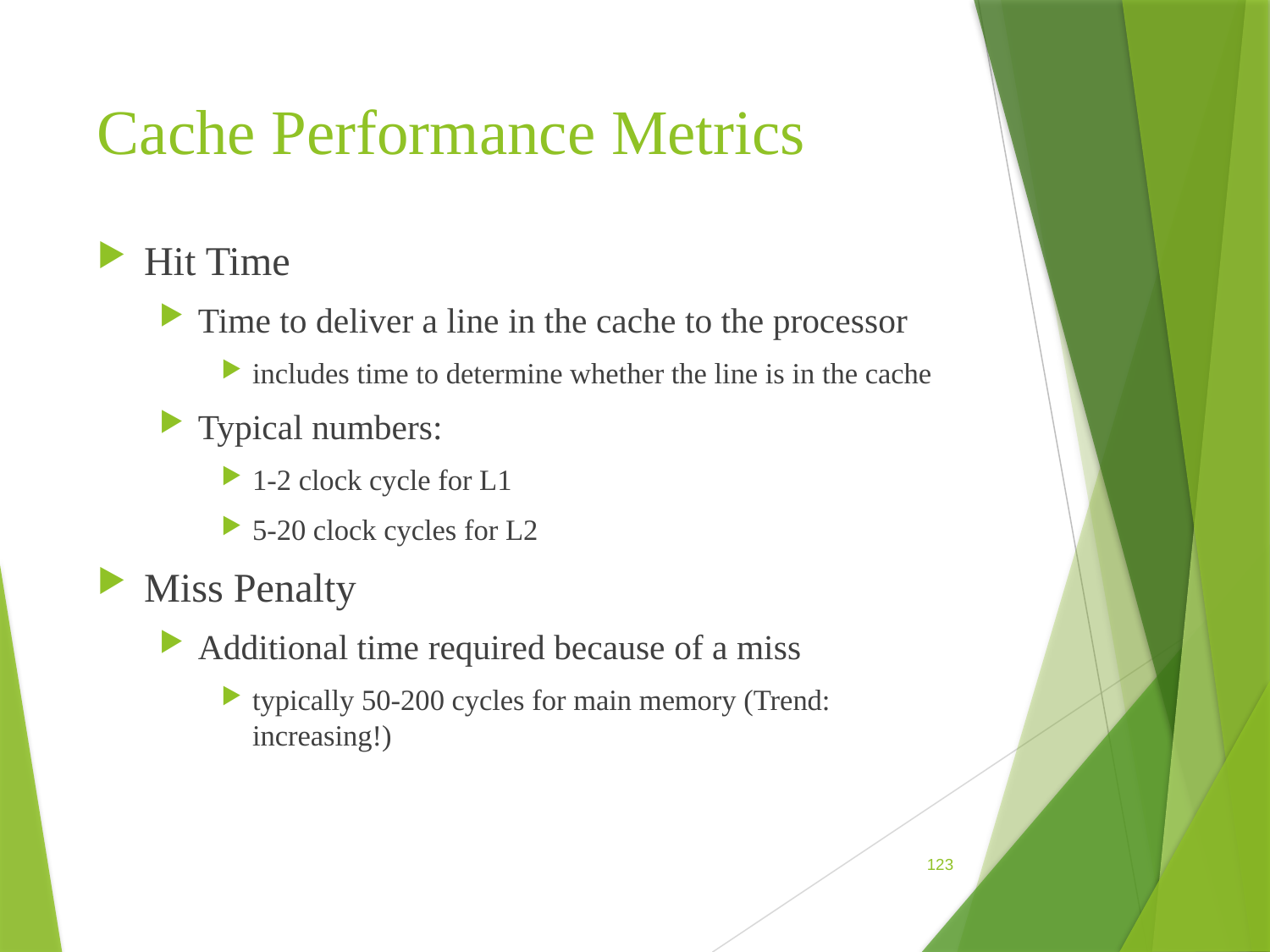

# Cache Performance Metrics
Hit Time
Time to deliver a line in the cache to the processor
includes time to determine whether the line is in the cache
Typical numbers:
1-2 clock cycle for L1
5-20 clock cycles for L2
Miss Penalty
Additional time required because of a miss
typically 50-200 cycles for main memory (Trend: increasing!)
123